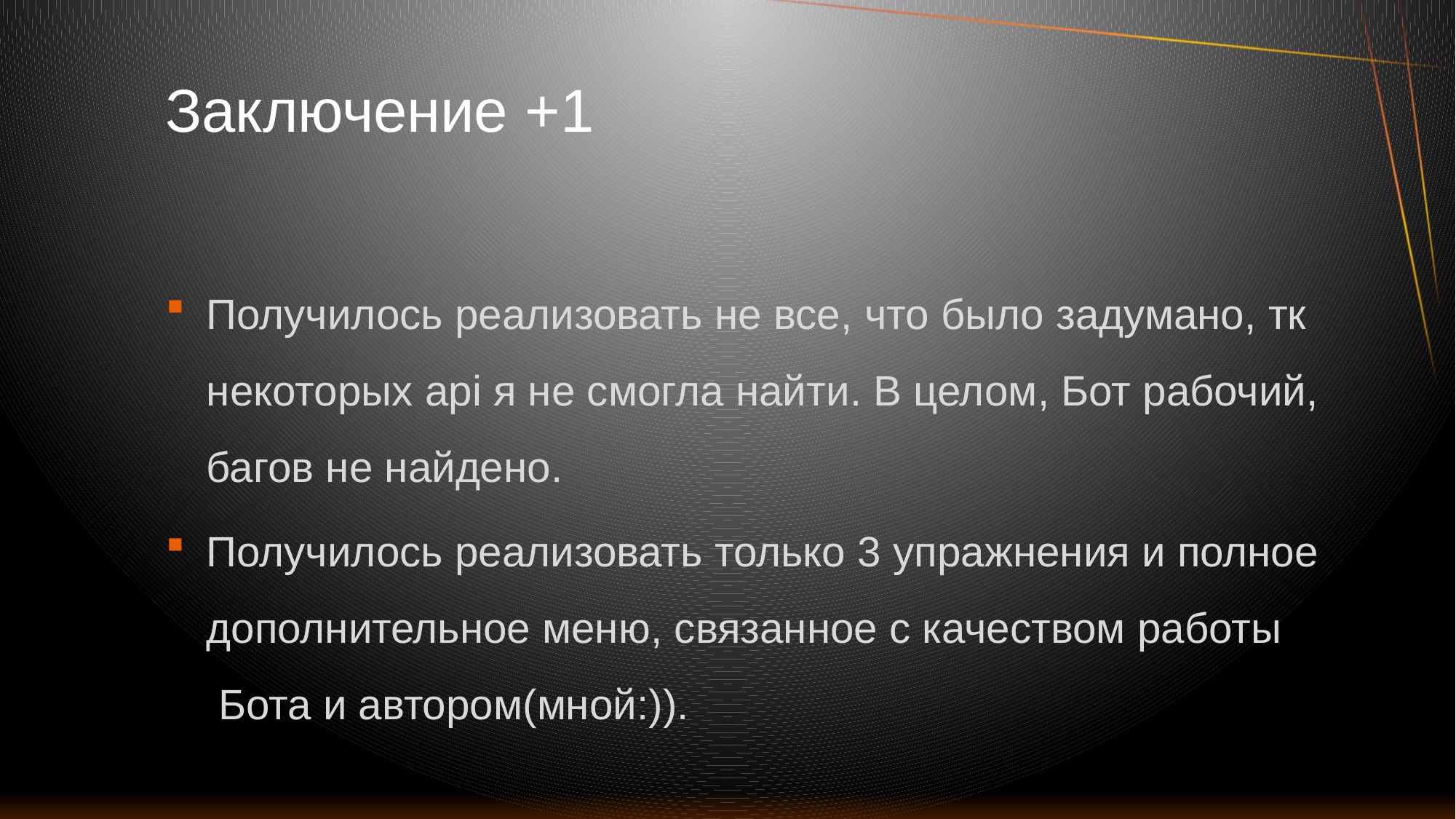

# Заключение +1
Получилось реализовать не все, что было задумано, тк некоторых api я не смогла найти. В целом, Бот рабочий, багов не найдено.
Получилось реализовать только 3 упражнения и полное дополнительное меню, связанное с качеством работы     Бота и автором(мной:)).